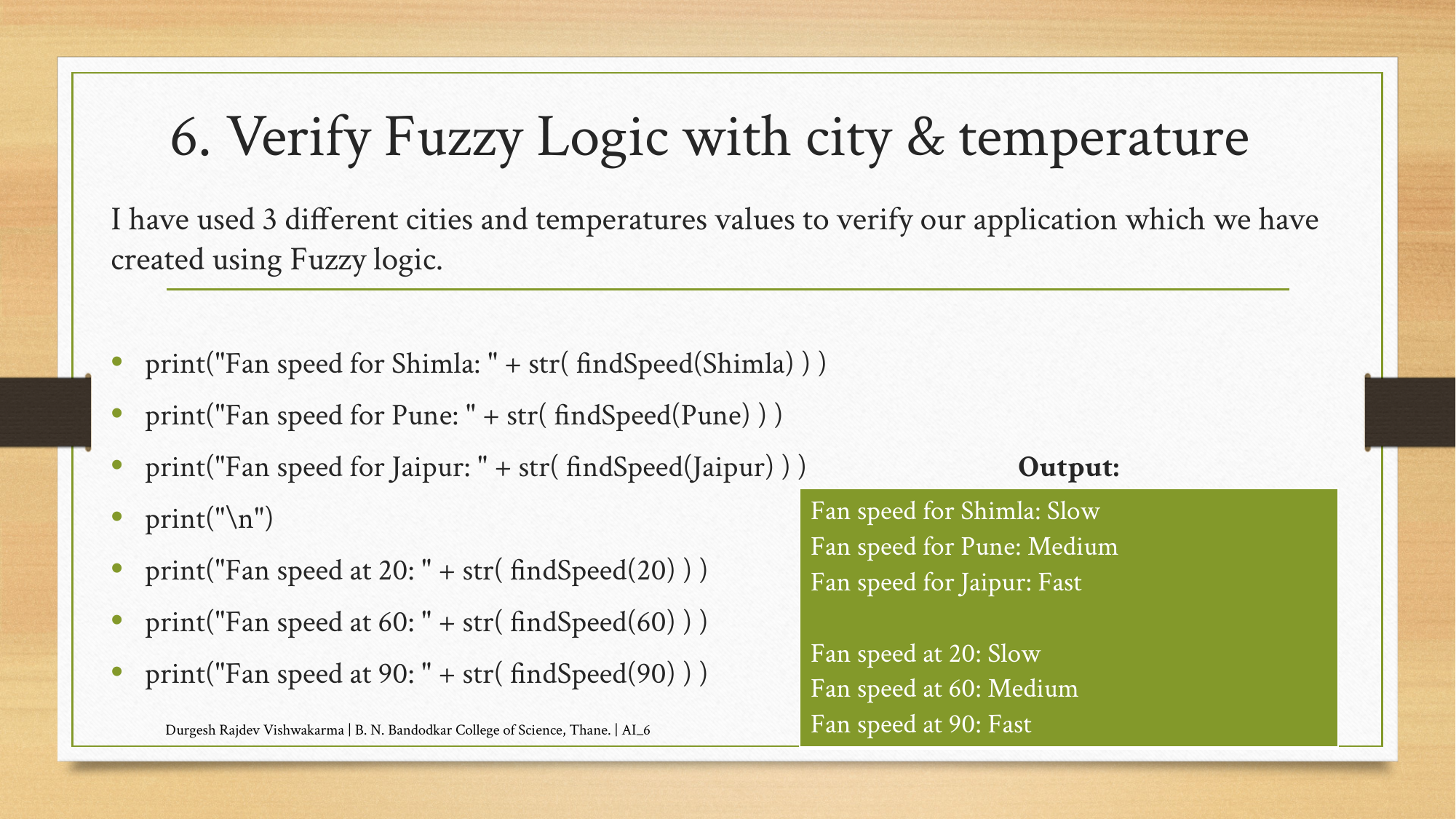

# 6. Verify Fuzzy Logic with city & temperature
I have used 3 different cities and temperatures values to verify our application which we have created using Fuzzy logic.

print("Fan speed for Shimla: " + str( findSpeed(Shimla) ) )
print("Fan speed for Pune: " + str( findSpeed(Pune) ) )
print("Fan speed for Jaipur: " + str( findSpeed(Jaipur) ) ) 		Output:
print("\n")
print("Fan speed at 20: " + str( findSpeed(20) ) )
print("Fan speed at 60: " + str( findSpeed(60) ) )
print("Fan speed at 90: " + str( findSpeed(90) ) )
| Fan speed for Shimla: Slow Fan speed for Pune: Medium Fan speed for Jaipur: Fast Fan speed at 20: Slow Fan speed at 60: Medium Fan speed at 90: Fast |
| --- |
Durgesh Rajdev Vishwakarma | B. N. Bandodkar College of Science, Thane. | AI_6
12